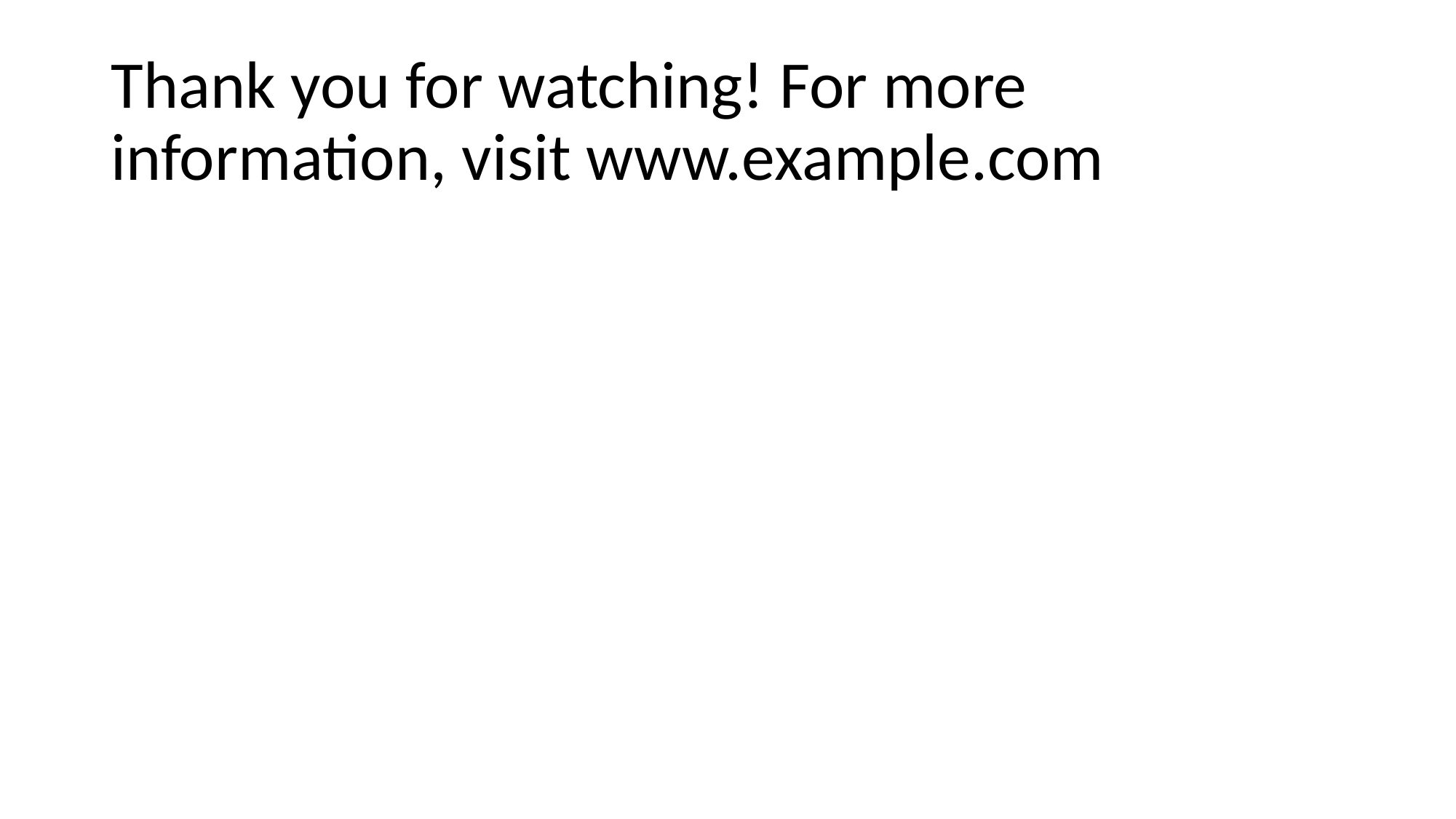

# Thank you for watching! For more information, visit www.example.com